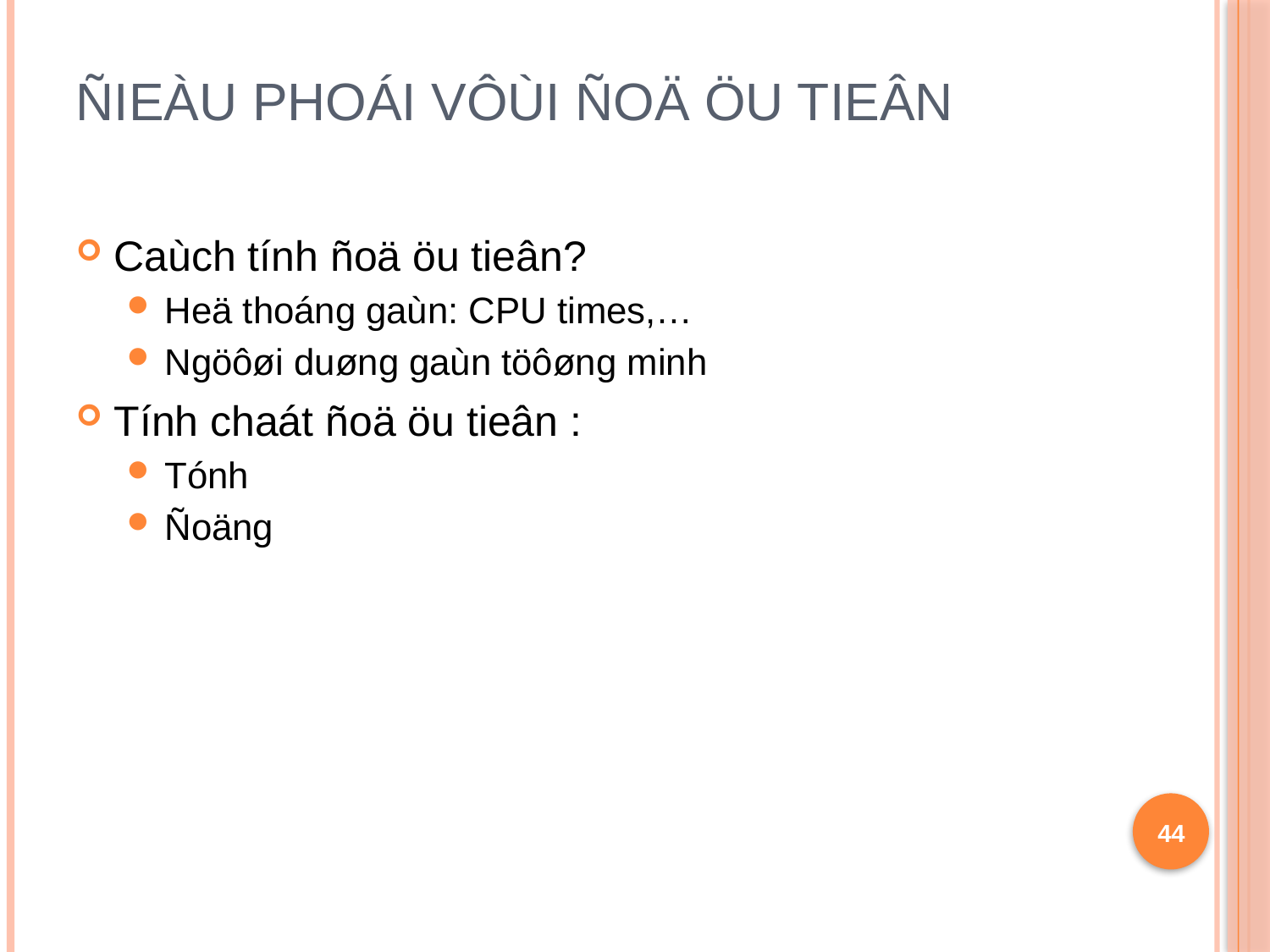

# Ñieàu phoái vôùi ñoä öu tieân
Caùch tính ñoä öu tieân?
Heä thoáng gaùn: CPU times,…
Ngöôøi duøng gaùn töôøng minh
Tính chaát ñoä öu tieân :
Tónh
Ñoäng
44